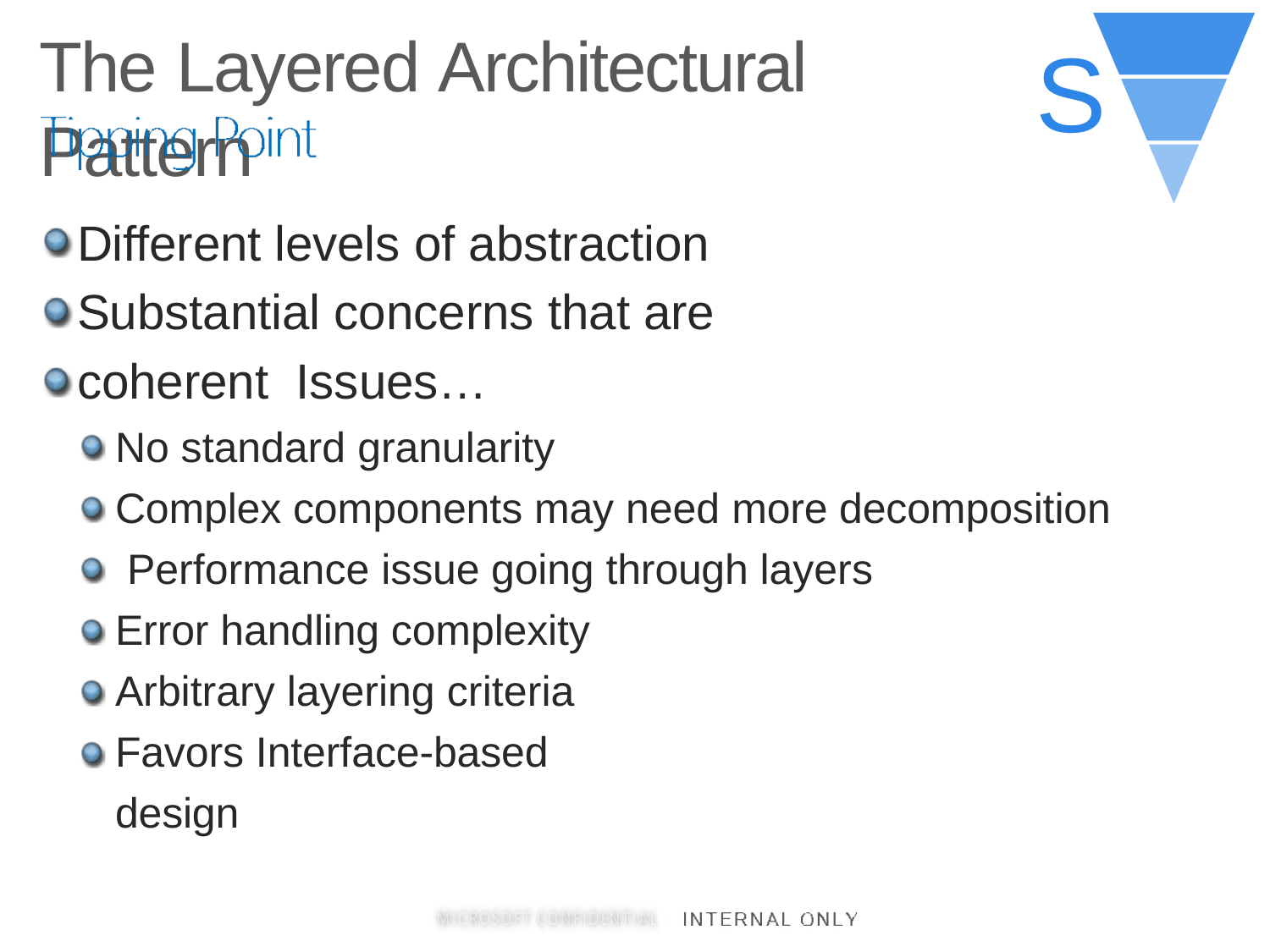

# The Layered Architectural Pattern
S

Different levels of abstraction  Substantial concerns that are coherent  Issues…
No standard granularity
Complex components may need more decomposition  Performance issue going through layers
Error handling complexity  Arbitrary layering criteria  Favors Interface-based design